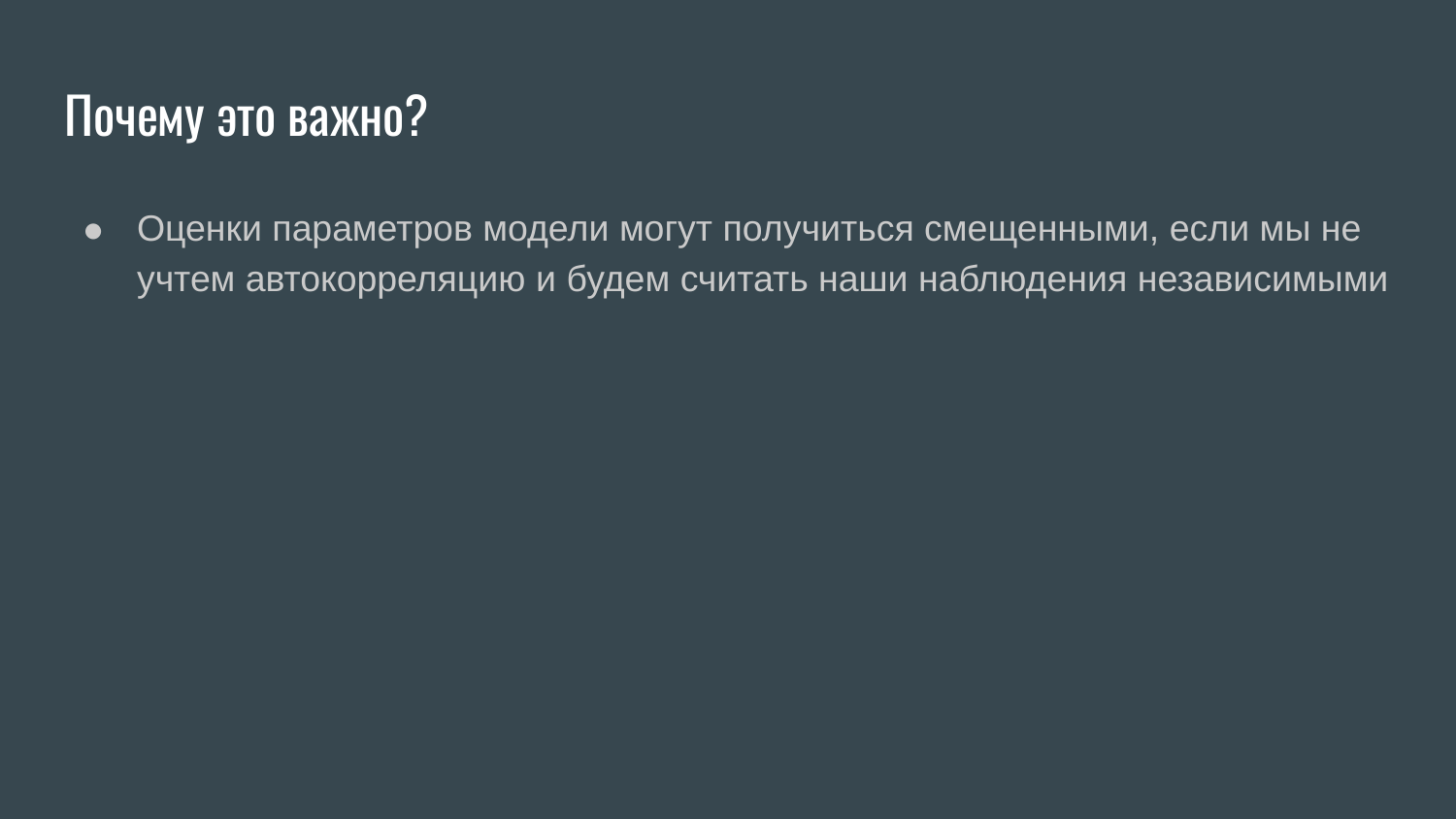

# Почему это важно?
Оценки параметров модели могут получиться смещенными, если мы не учтем автокорреляцию и будем считать наши наблюдения независимыми